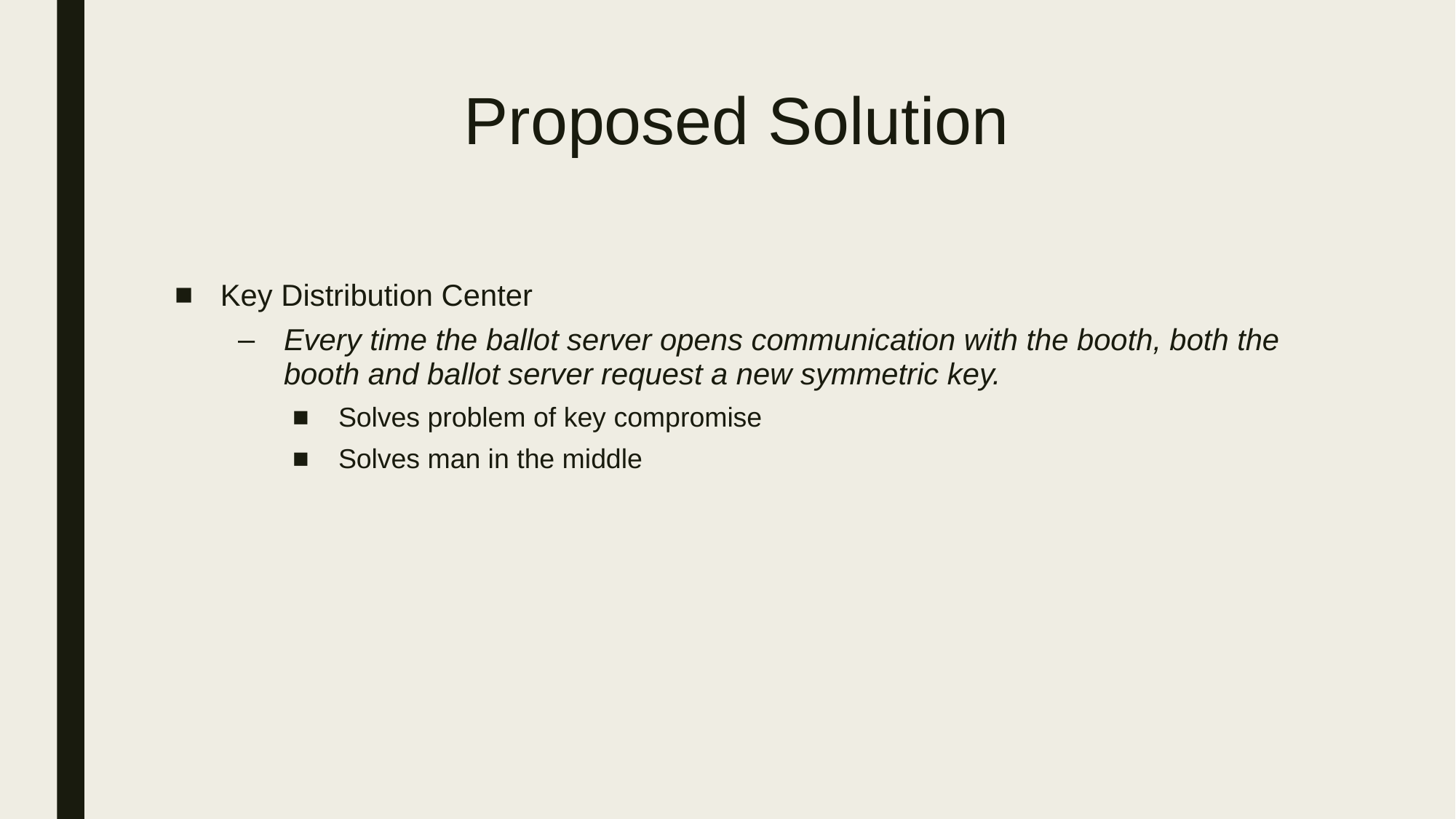

# Proposed Solution
Key Distribution Center
Every time the ballot server opens communication with the booth, both the booth and ballot server request a new symmetric key.
Solves problem of key compromise
Solves man in the middle